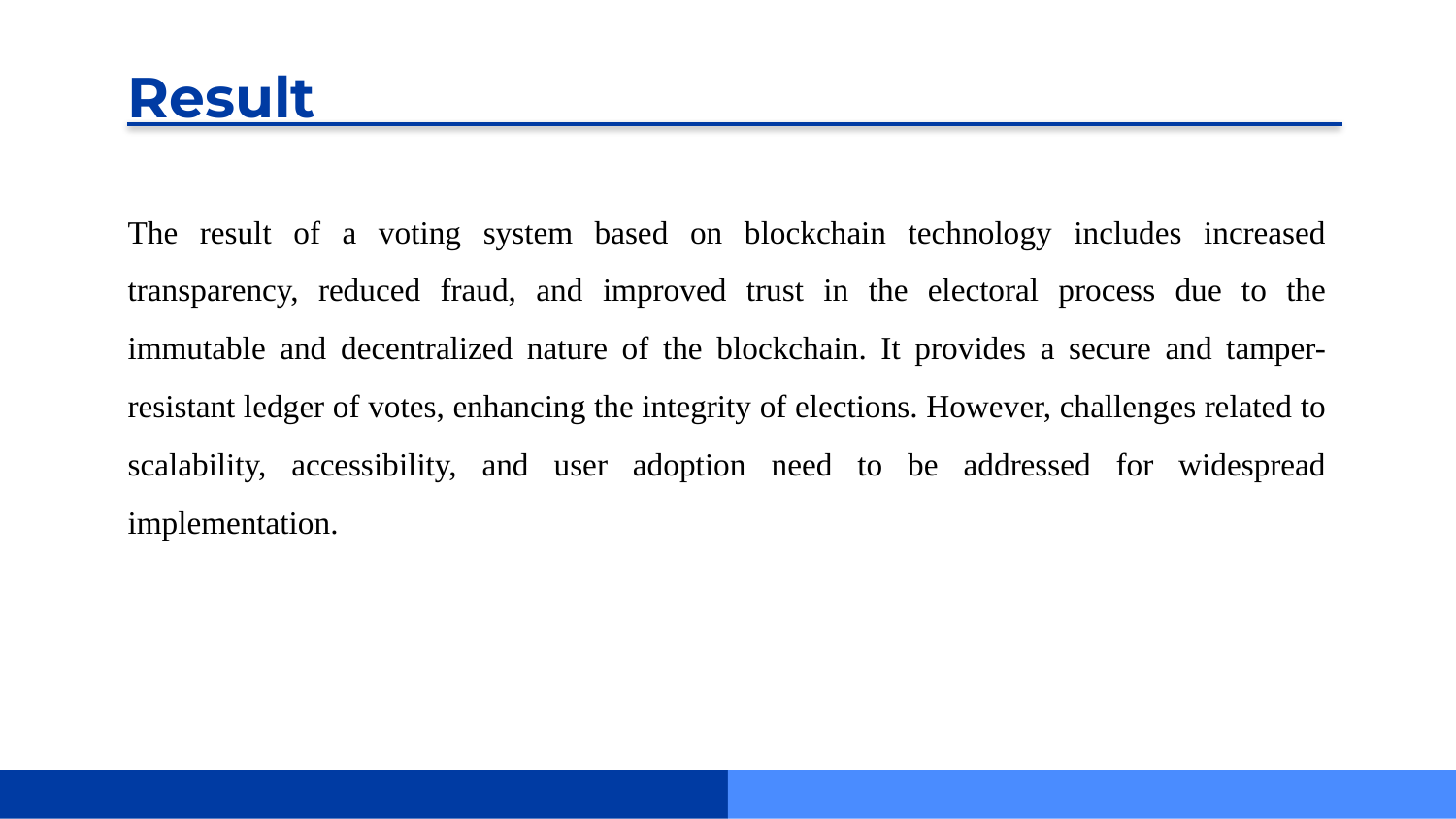

Result
The result of a voting system based on blockchain technology includes increased transparency, reduced fraud, and improved trust in the electoral process due to the immutable and decentralized nature of the blockchain. It provides a secure and tamper-resistant ledger of votes, enhancing the integrity of elections. However, challenges related to scalability, accessibility, and user adoption need to be addressed for widespread implementation.